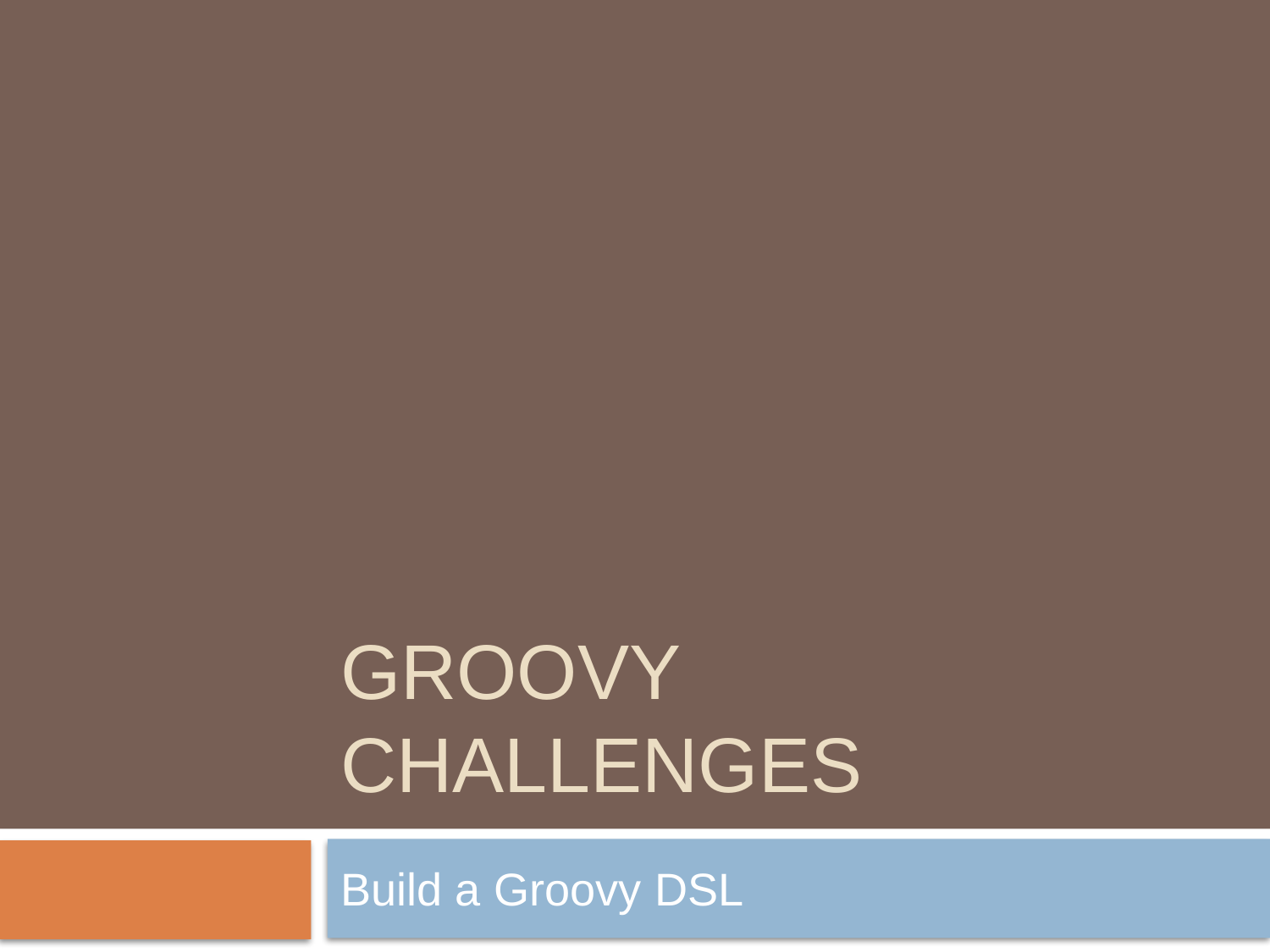

# Groovy Challenges
Build a Groovy DSL